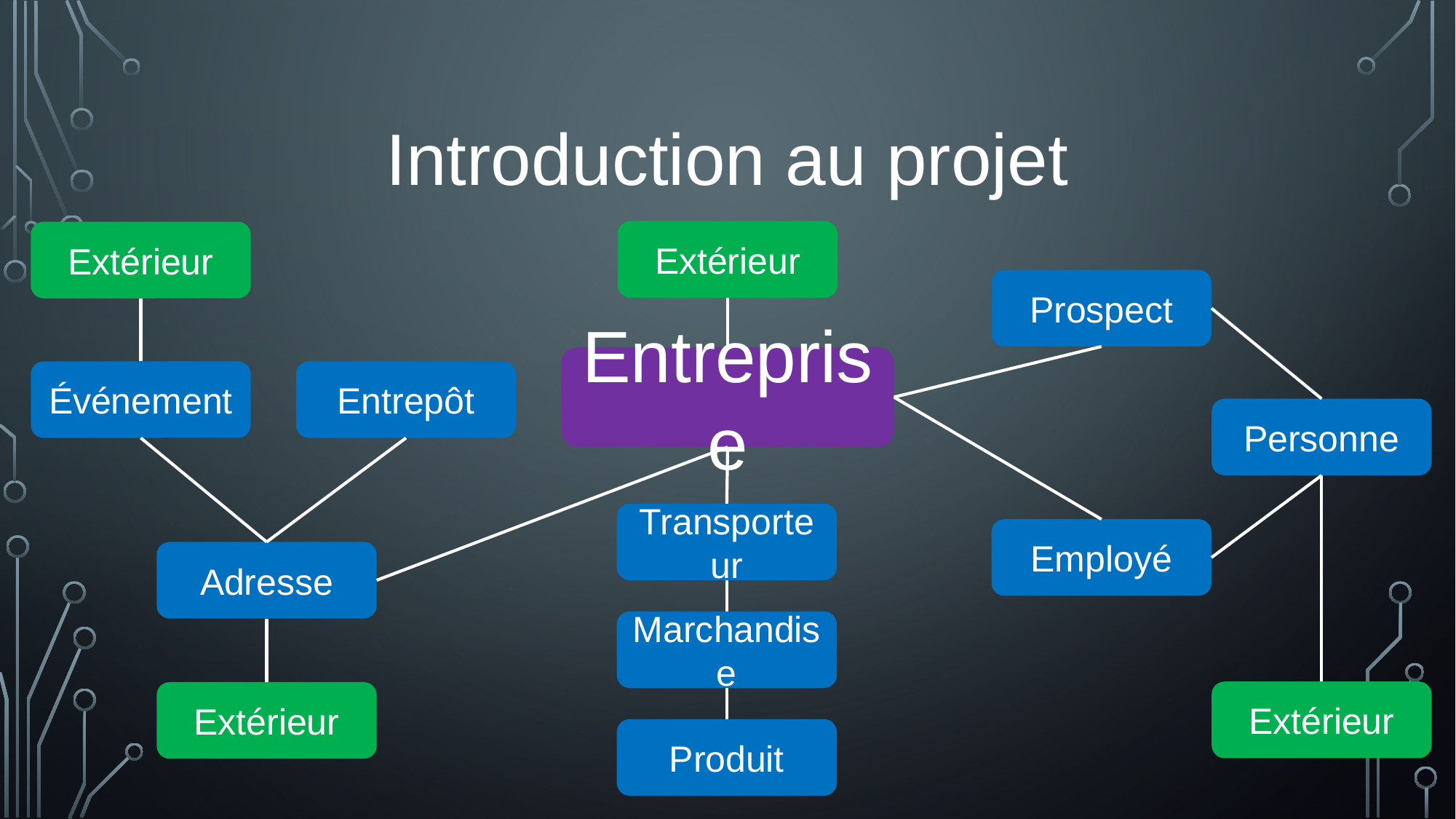

# Introduction au projet
Extérieur
Extérieur
Prospect
Entreprise
Événement
Entrepôt
Personne
Transporteur
Employé
Adresse
Marchandise
Extérieur
Extérieur
Produit